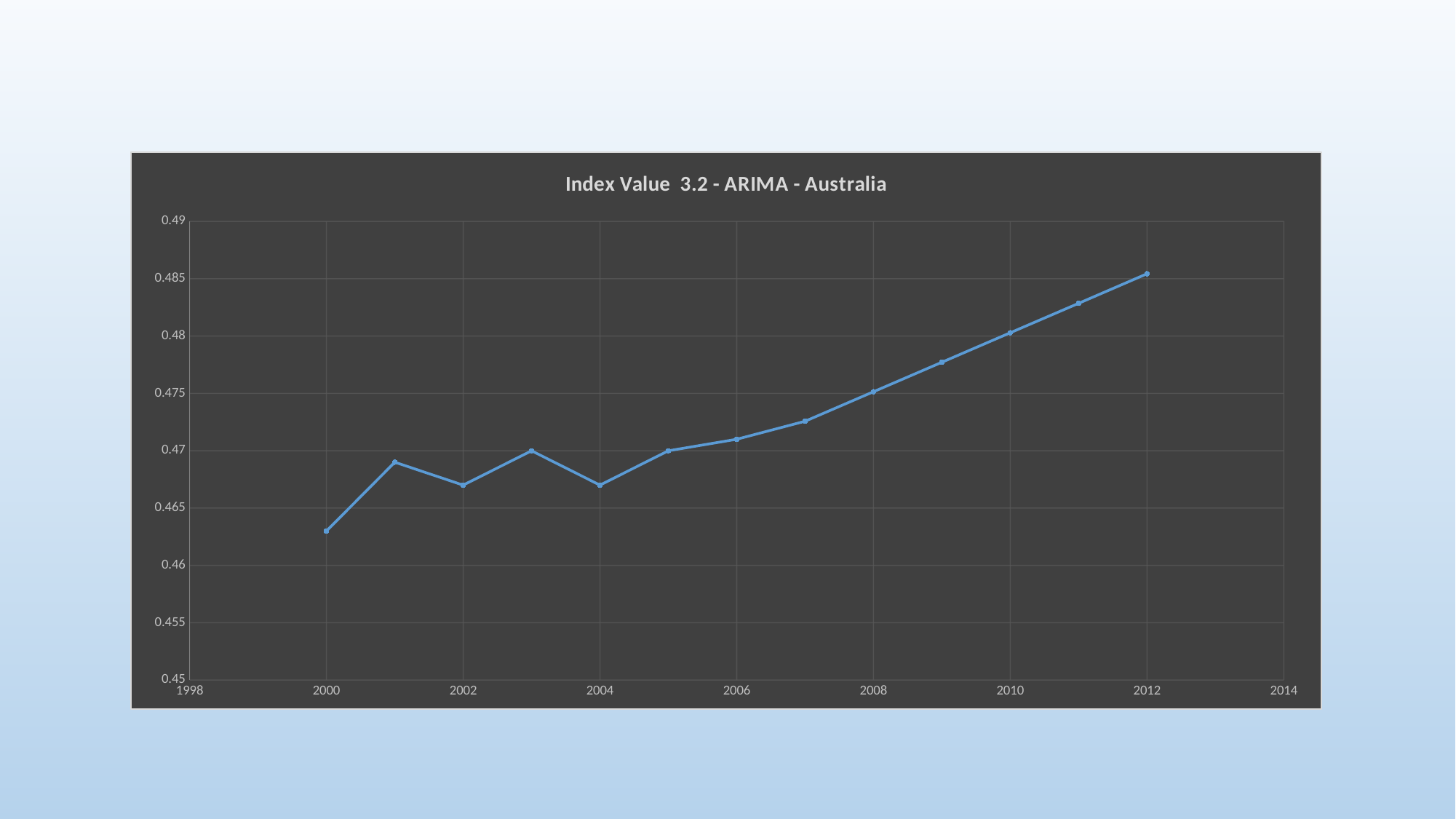

#

### Chart:

| Category | Index Value  3.2 - ARIMA - Australia |
|---|---|